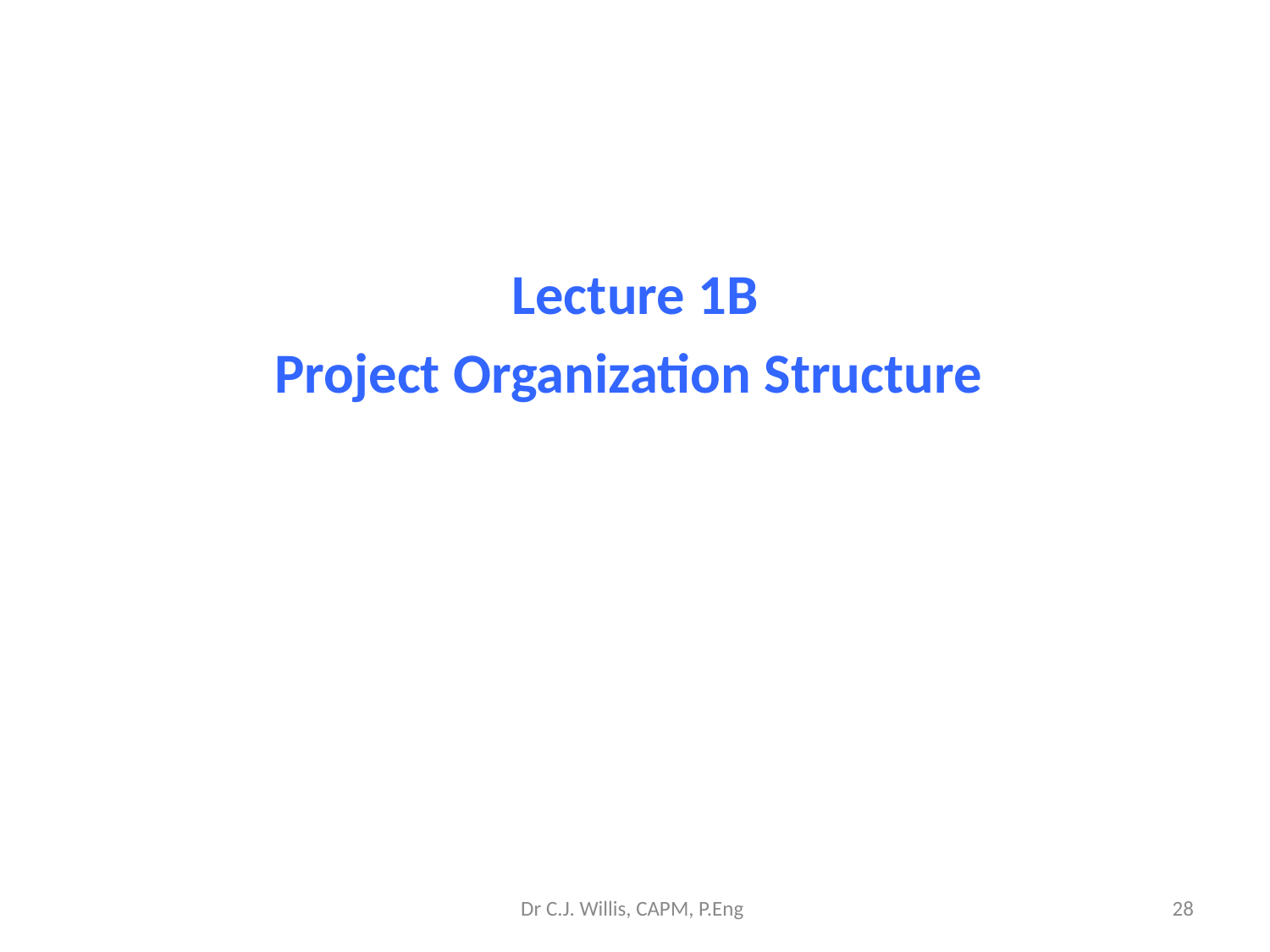

#
Lecture 1B
Project Organization Structure
Dr C.J. Willis, CAPM, P.Eng
28